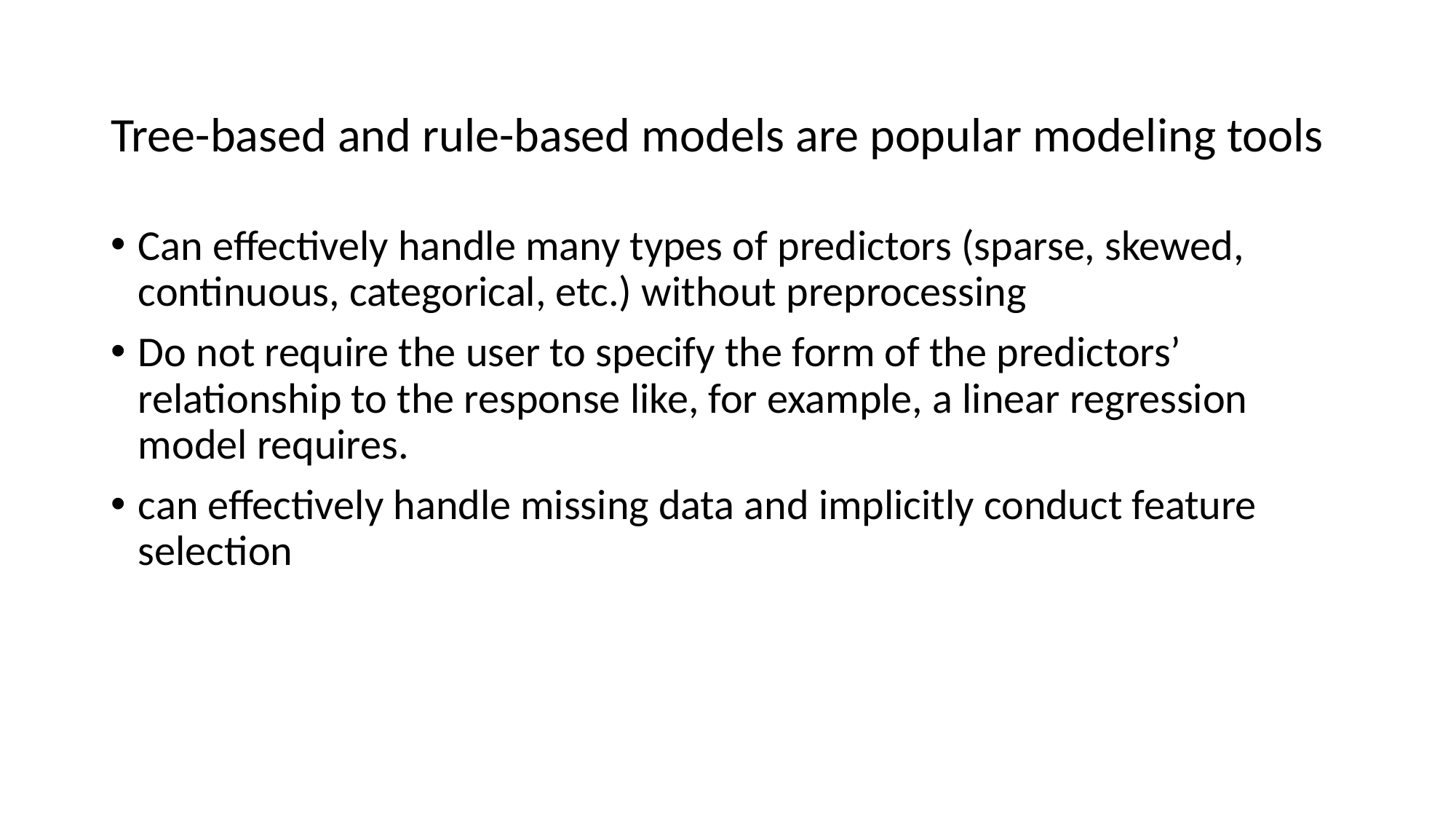

# Tree-based and rule-based models are popular modeling tools
Can effectively handle many types of predictors (sparse, skewed, continuous, categorical, etc.) without preprocessing
Do not require the user to specify the form of the predictors’ relationship to the response like, for example, a linear regression model requires.
can effectively handle missing data and implicitly conduct feature selection